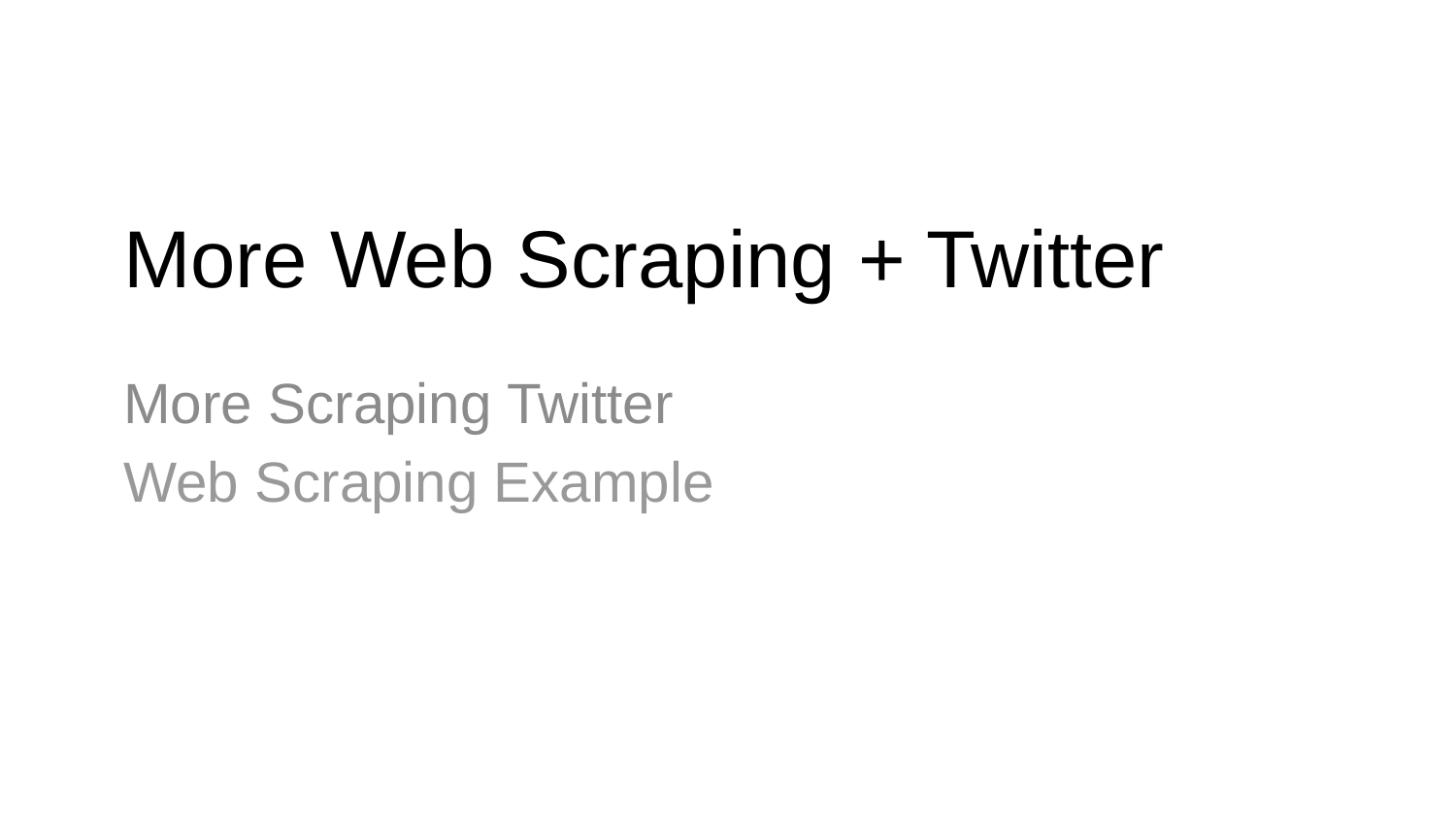

# More Web Scraping + Twitter
More Scraping Twitter
Web Scraping Example